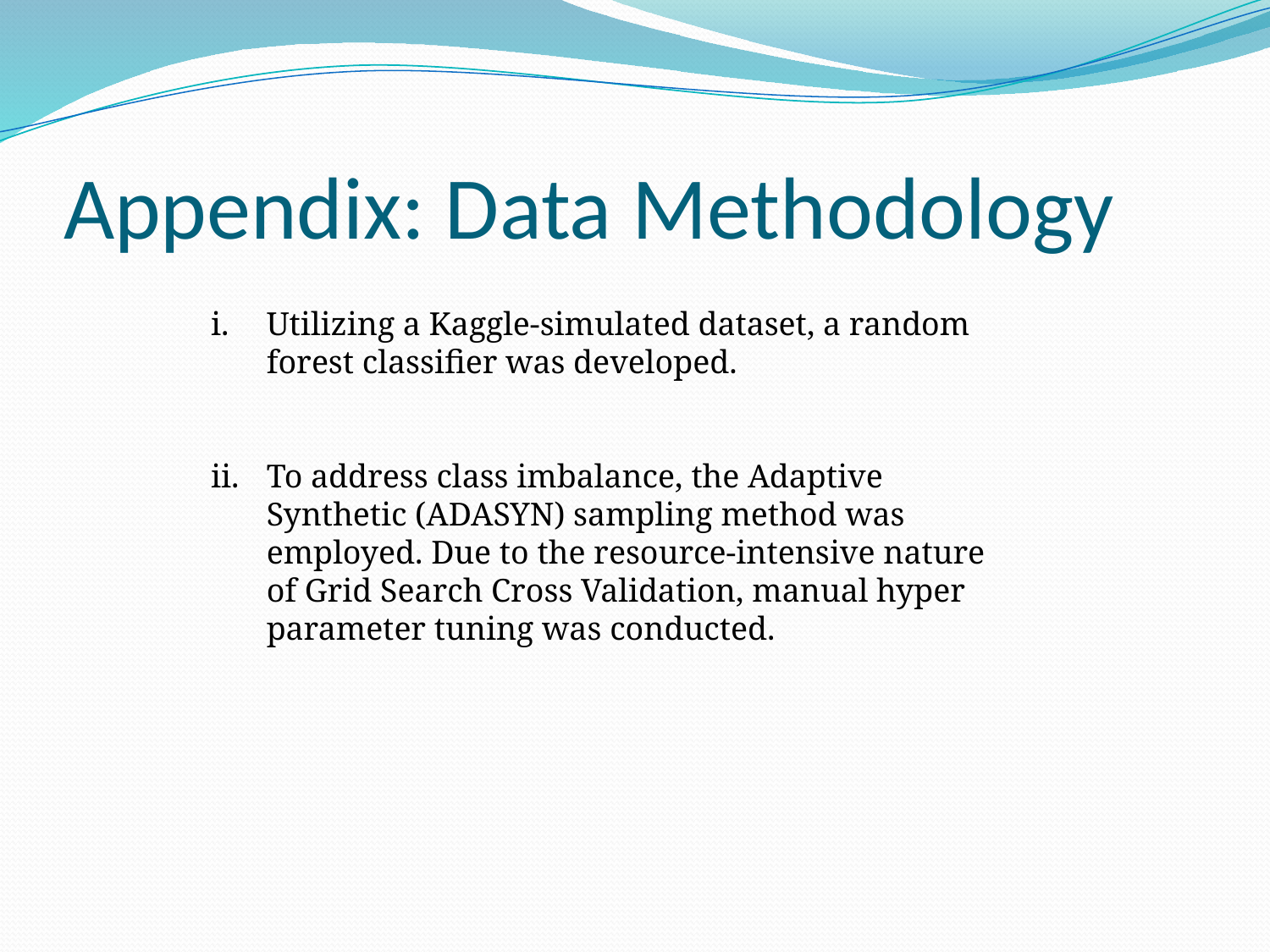

# Appendix: Data Methodology
Utilizing a Kaggle-simulated dataset, a random forest classifier was developed.

To address class imbalance, the Adaptive Synthetic (ADASYN) sampling method was employed. Due to the resource-intensive nature of Grid Search Cross Validation, manual hyper parameter tuning was conducted.